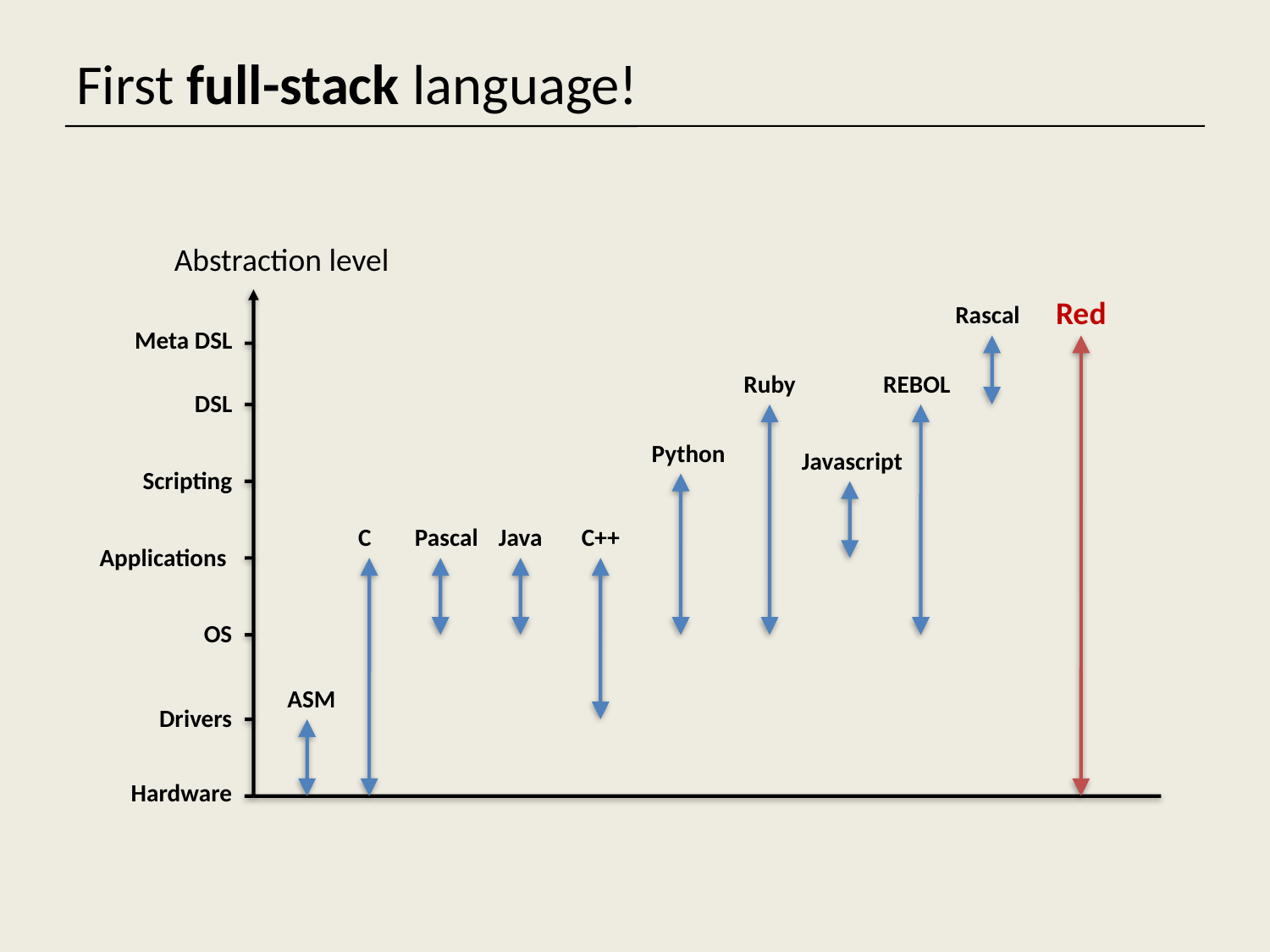

First full-stack language!

Abstraction level
Red

Rascal
Meta DSL

Ruby
REBOL
DSL

Python
Javascript
Scripting

Pascal
C
Java
C++
Applications

OS

ASM
Drivers

Hardware